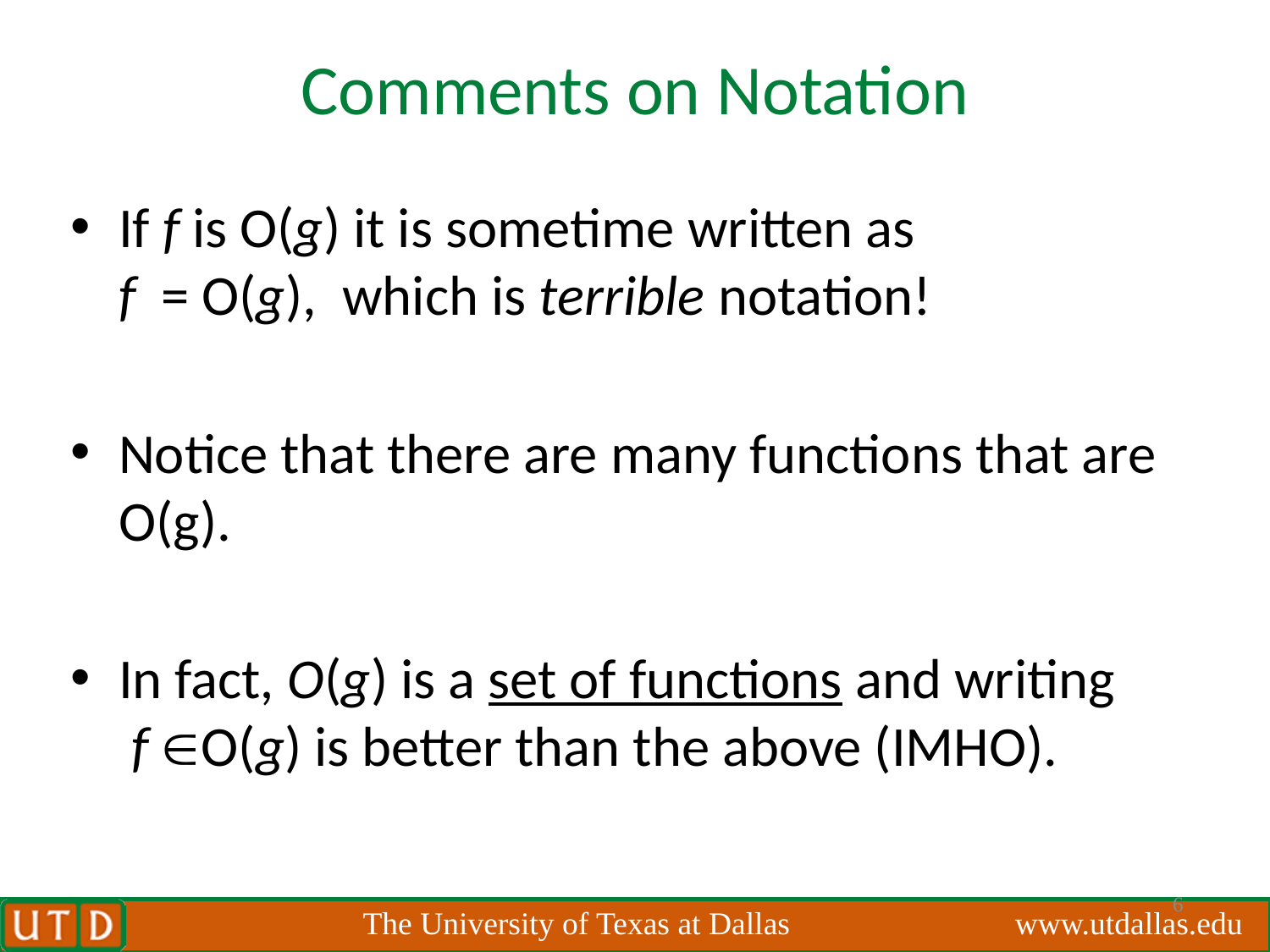

# Comments on Notation
If f is O(g) it is sometime written as
f  = O(g),  which is terrible notation!

Notice that there are many functions that are O(g).

In fact, O(g) is a set of functions and writing
 f ∈O(g) is better than the above (IMHO).
6